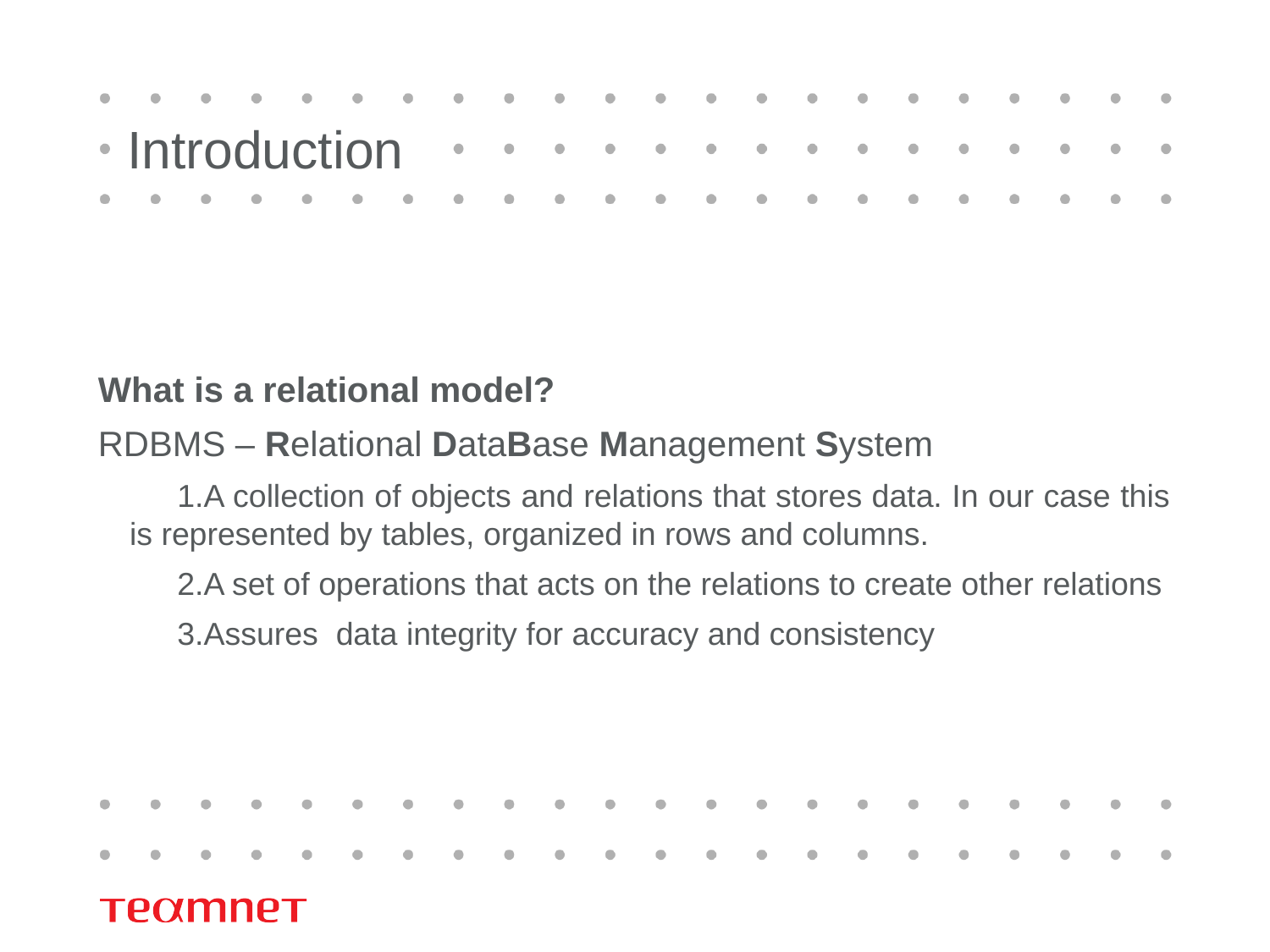

# Introduction
What is a relational model?
RDBMS – Relational DataBase Management System
A collection of objects and relations that stores data. In our case this is represented by tables, organized in rows and columns.
A set of operations that acts on the relations to create other relations
Assures  data integrity for accuracy and consistency